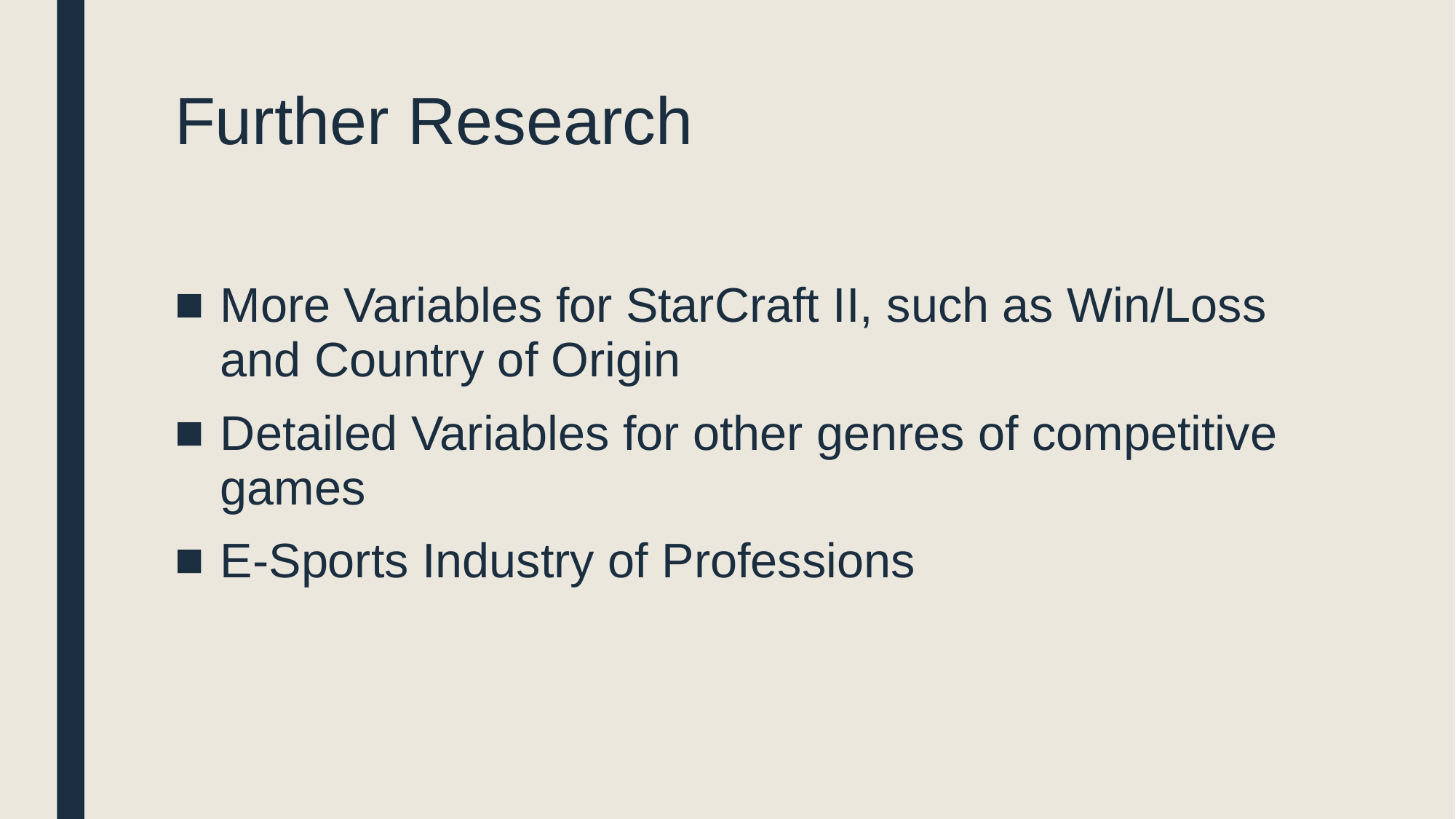

# Further Research
More Variables for StarCraft II, such as Win/Loss and Country of Origin
Detailed Variables for other genres of competitive games
E-Sports Industry of Professions